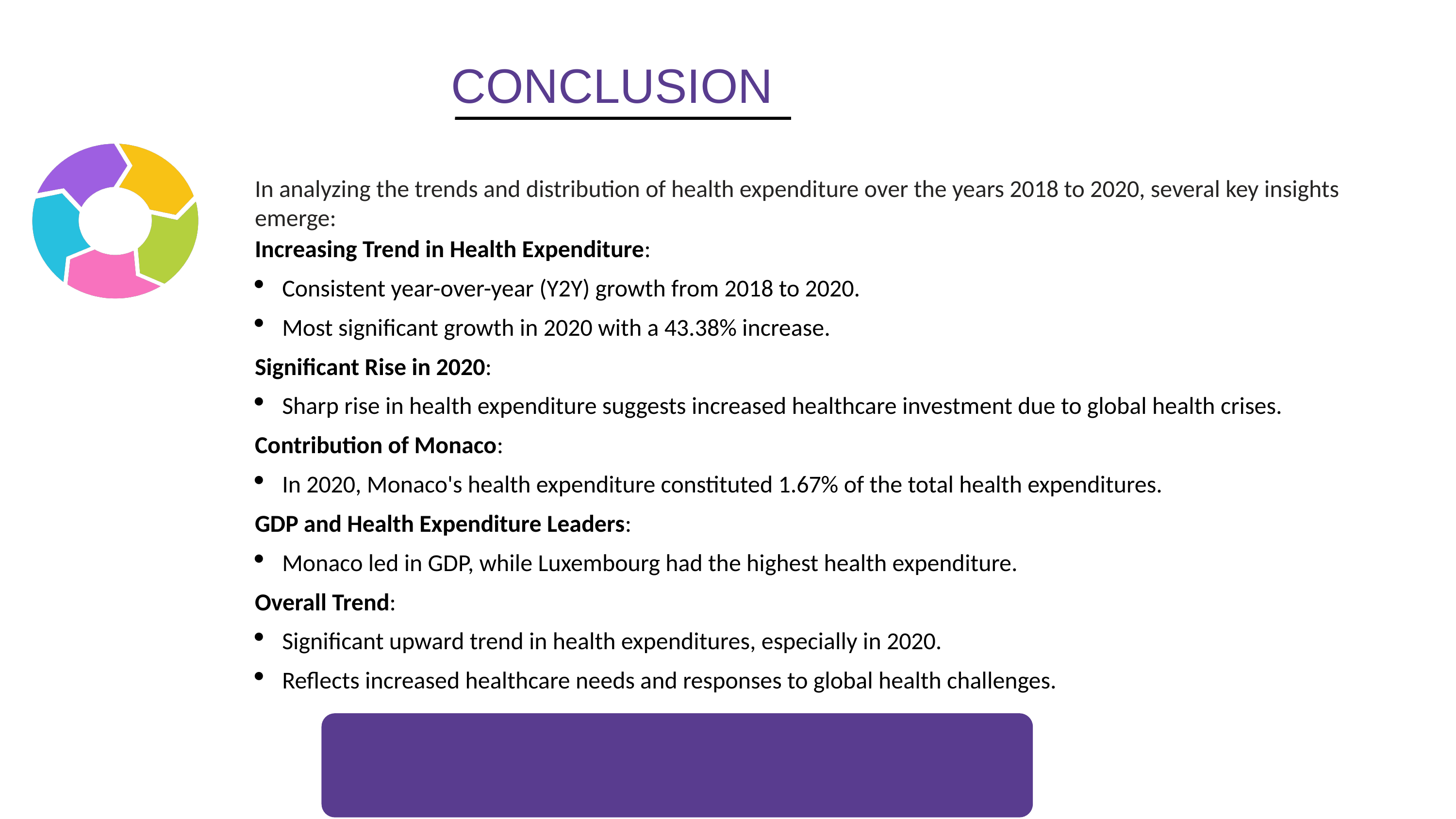

CONCLUSION

In analyzing the trends and distribution of health expenditure over the years 2018 to 2020, several key insights emerge:
Increasing Trend in Health Expenditure:
Consistent year-over-year (Y2Y) growth from 2018 to 2020.
Most significant growth in 2020 with a 43.38% increase.
Significant Rise in 2020:
Sharp rise in health expenditure suggests increased healthcare investment due to global health crises.
Contribution of Monaco:
In 2020, Monaco's health expenditure constituted 1.67% of the total health expenditures.
GDP and Health Expenditure Leaders:
Monaco led in GDP, while Luxembourg had the highest health expenditure.
Overall Trend:
Significant upward trend in health expenditures, especially in 2020.
Reflects increased healthcare needs and responses to global health challenges.